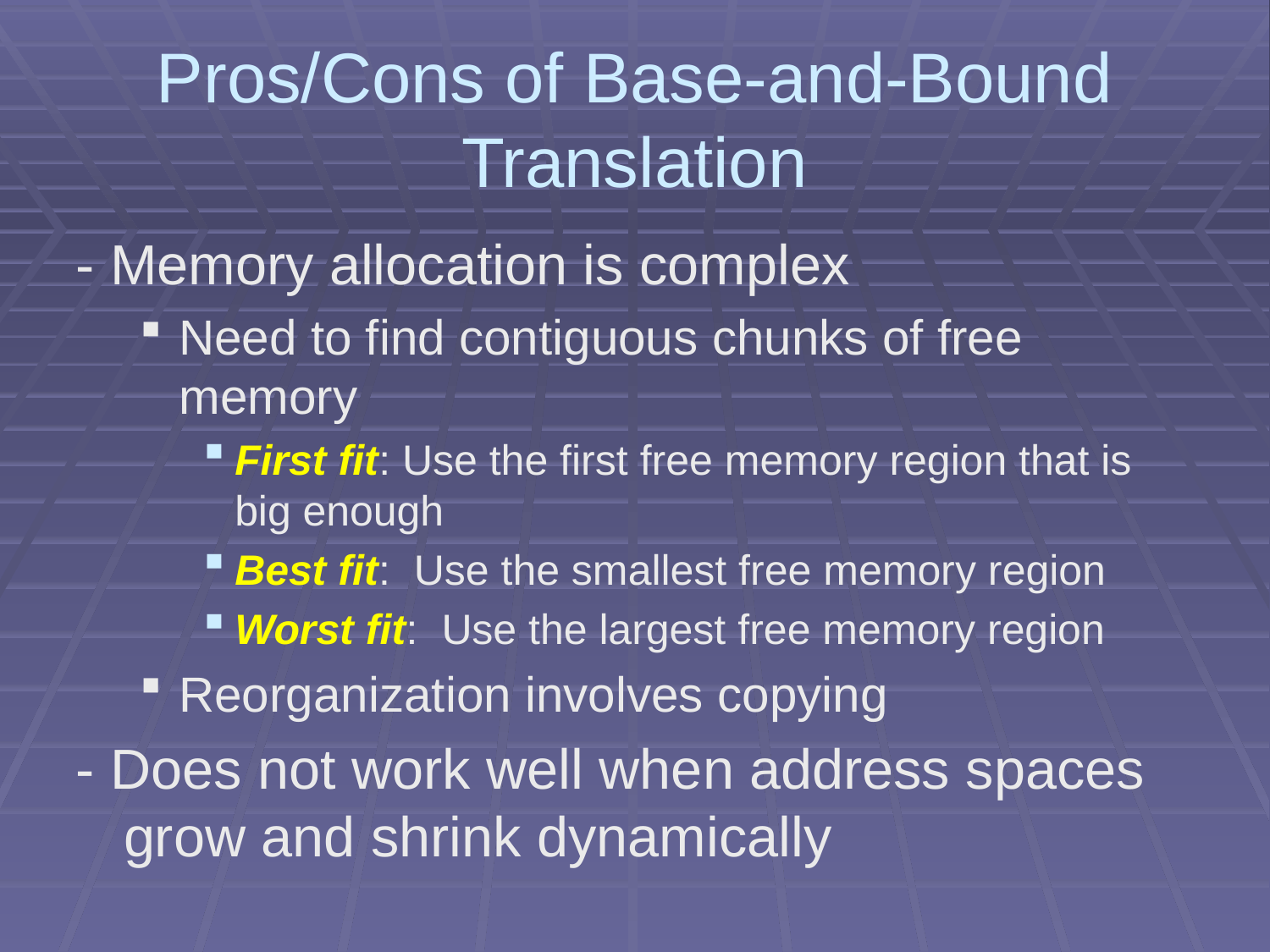

# Pros/Cons of Base-and-Bound Translation
- Memory allocation is complex
Need to find contiguous chunks of free memory
First fit: Use the first free memory region that is big enough
Best fit:  Use the smallest free memory region
Worst fit:  Use the largest free memory region
Reorganization involves copying
- Does not work well when address spaces grow and shrink dynamically